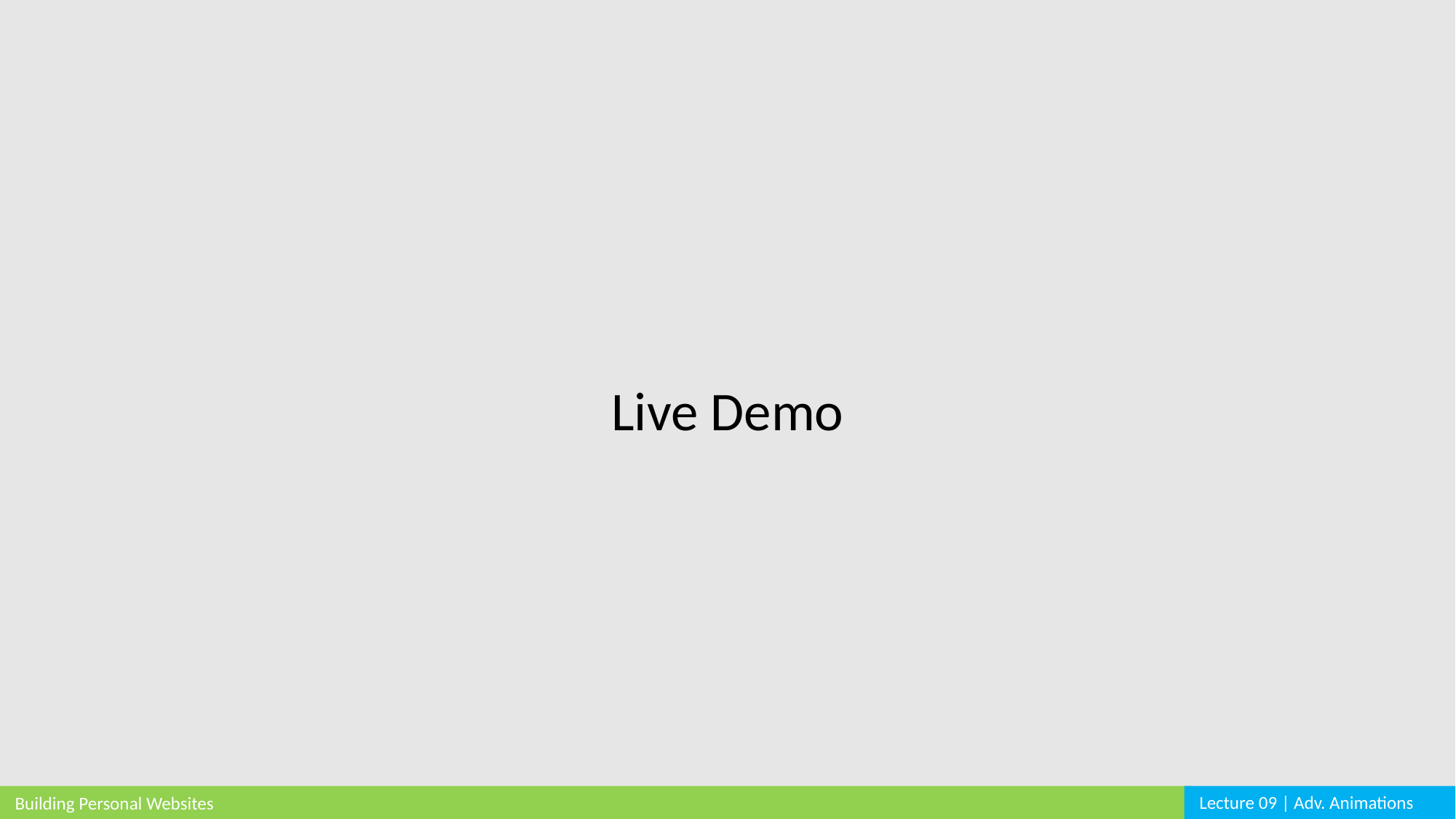

Live Demo
Lecture 09 | Adv. Animations

Building Personal Websites